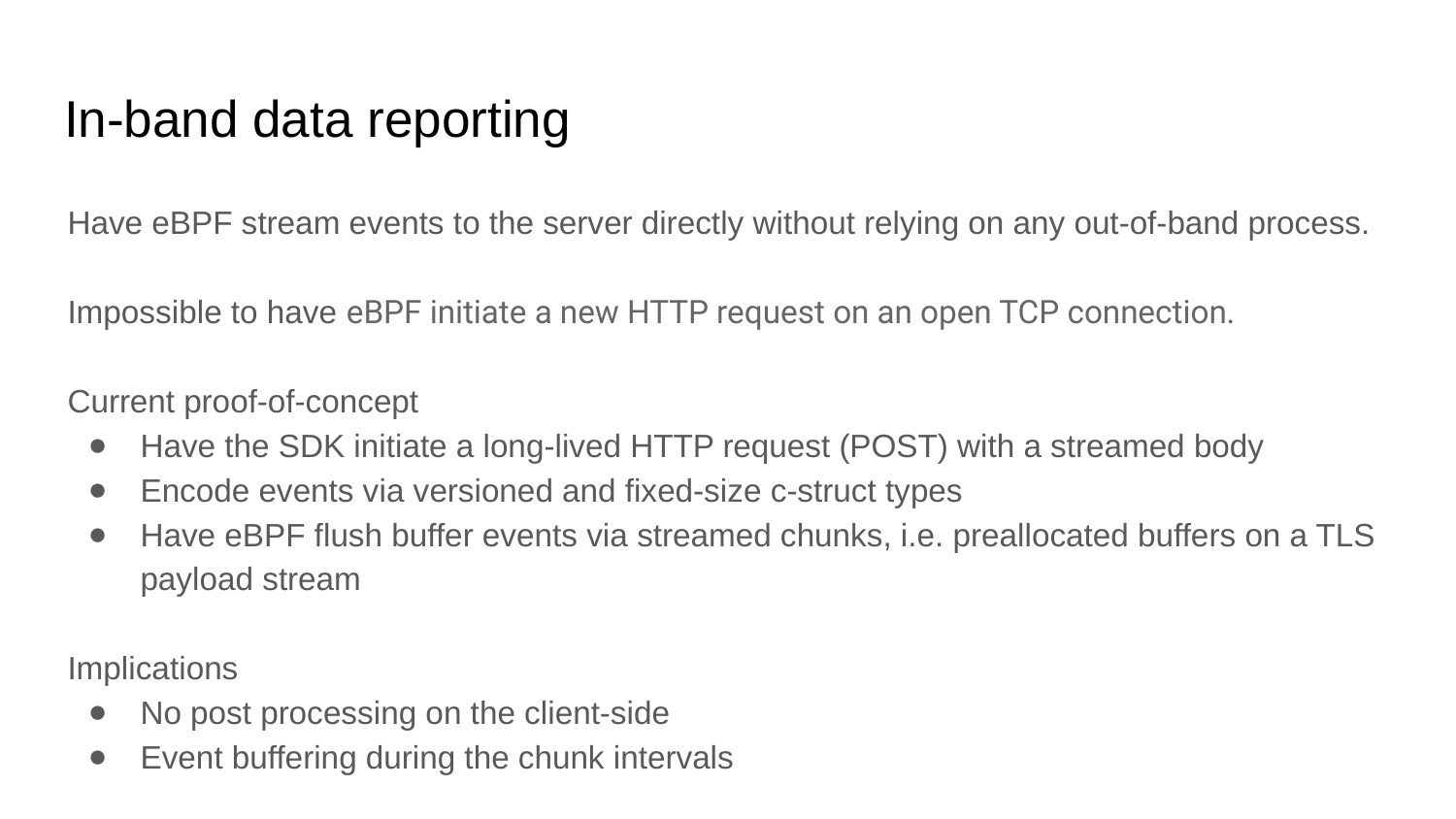

# In-band data reporting
Have eBPF stream events to the server directly without relying on any out-of-band process.

Impossible to have eBPF initiate a new HTTP request on an open TCP connection.

Current proof-of-concept
Have the SDK initiate a long-lived HTTP request (POST) with a streamed body
Encode events via versioned and fixed-size c-struct types
Have eBPF flush buffer events via streamed chunks, i.e. preallocated buffers on a TLS payload stream

Implications
No post processing on the client-side
Event buffering during the chunk intervals